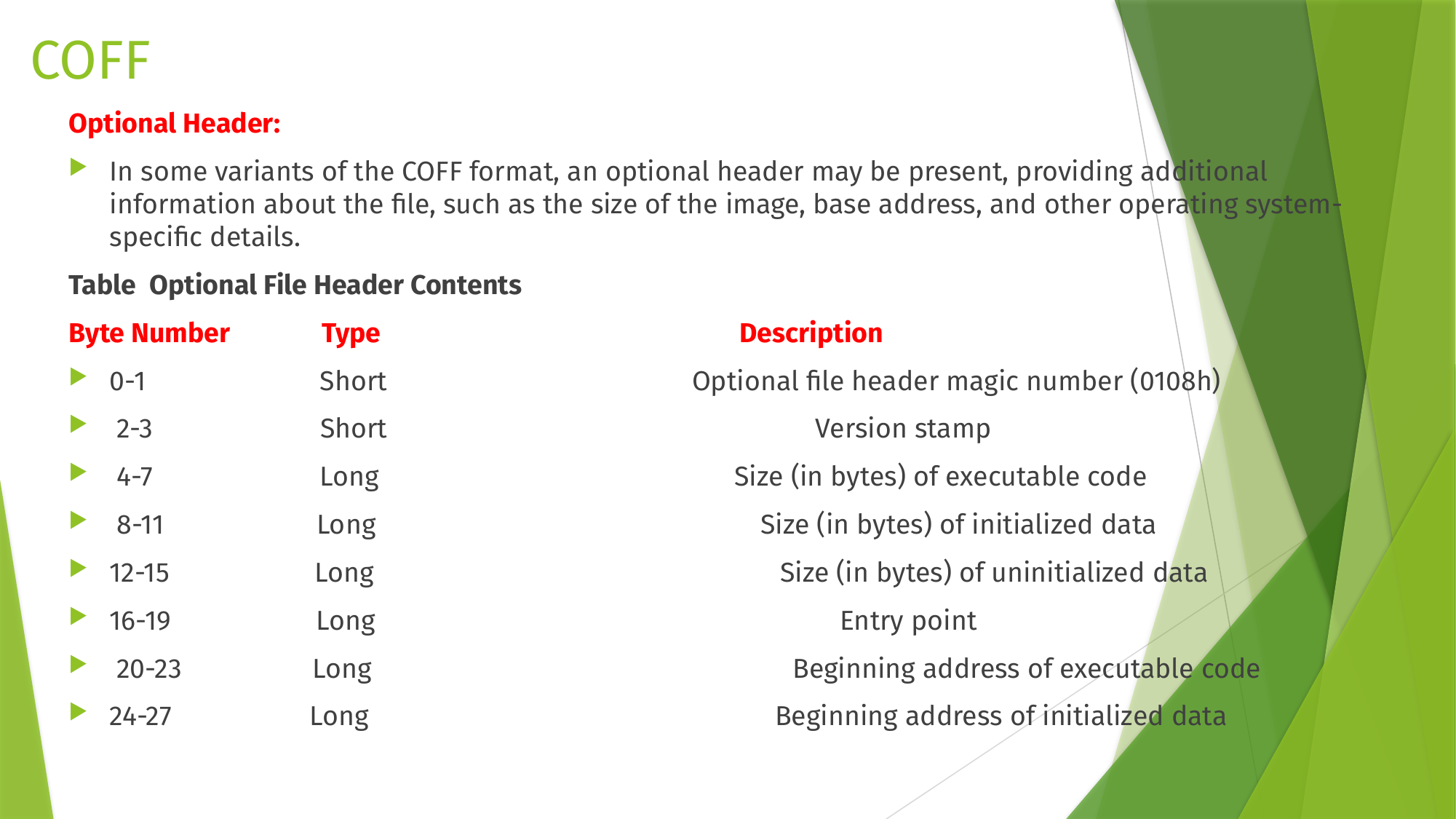

# COFF
Optional Header:
In some variants of the COFF format, an optional header may be present, providing additional information about the file, such as the size of the image, base address, and other operating system-specific details.
Table  Optional File Header Contents
Byte Number              Type                                                       Description
0-1                        Short                                          Optional file header magic number (0108h)
 2-3                       Short                                                           Version stamp
 4-7                       Long                                                 Size (in bytes) of executable code
 8-11                     Long                                                     Size (in bytes) of initialized data
12-15                    Long                                                        Size (in bytes) of uninitialized data
16-19                    Long                                                                Entry point
 20-23                  Long                                                          Beginning address of executable code
24-27                   Long                                                        Beginning address of initialized data